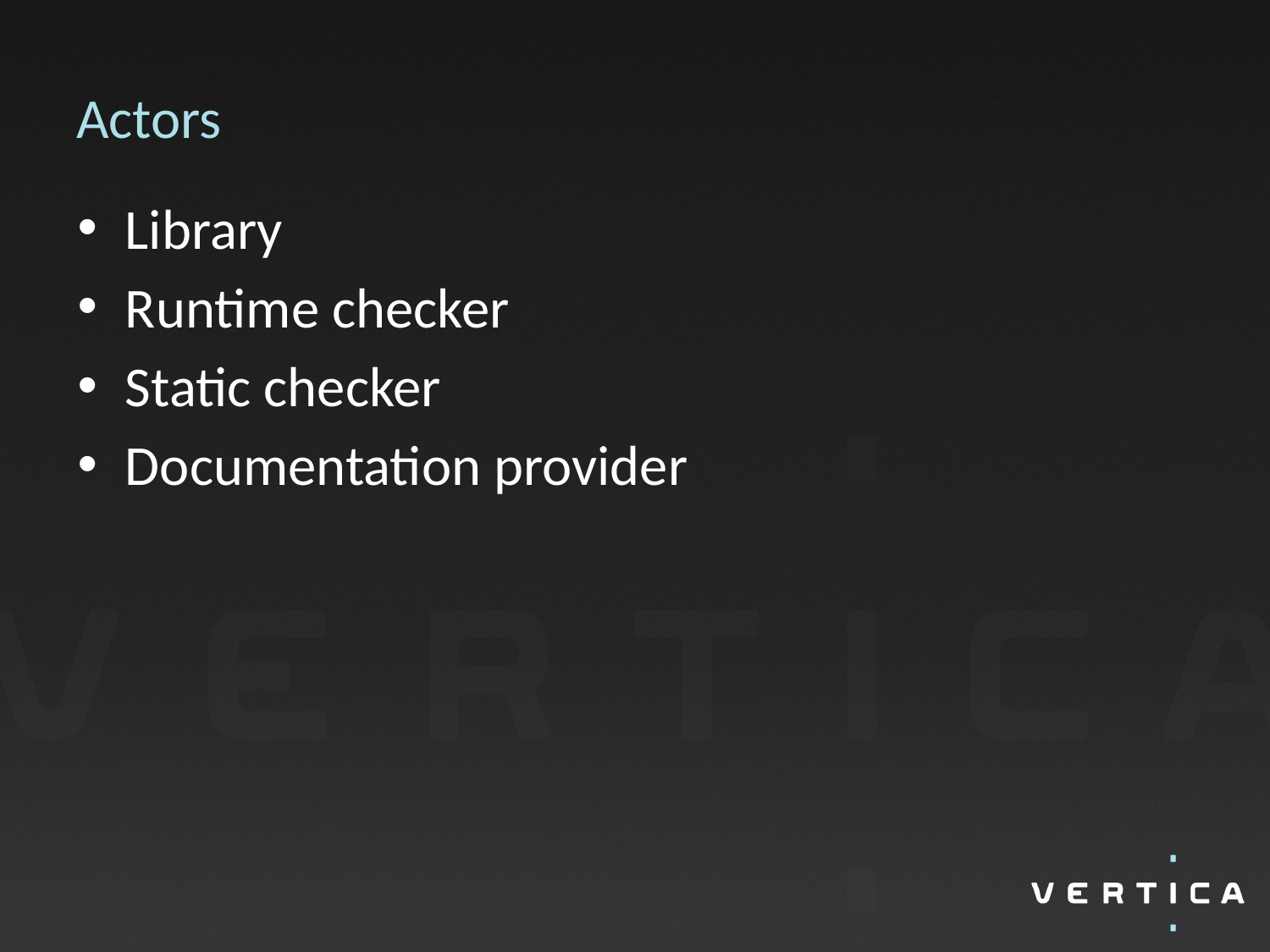

# Actors
Library
Runtime checker
Static checker
Documentation provider